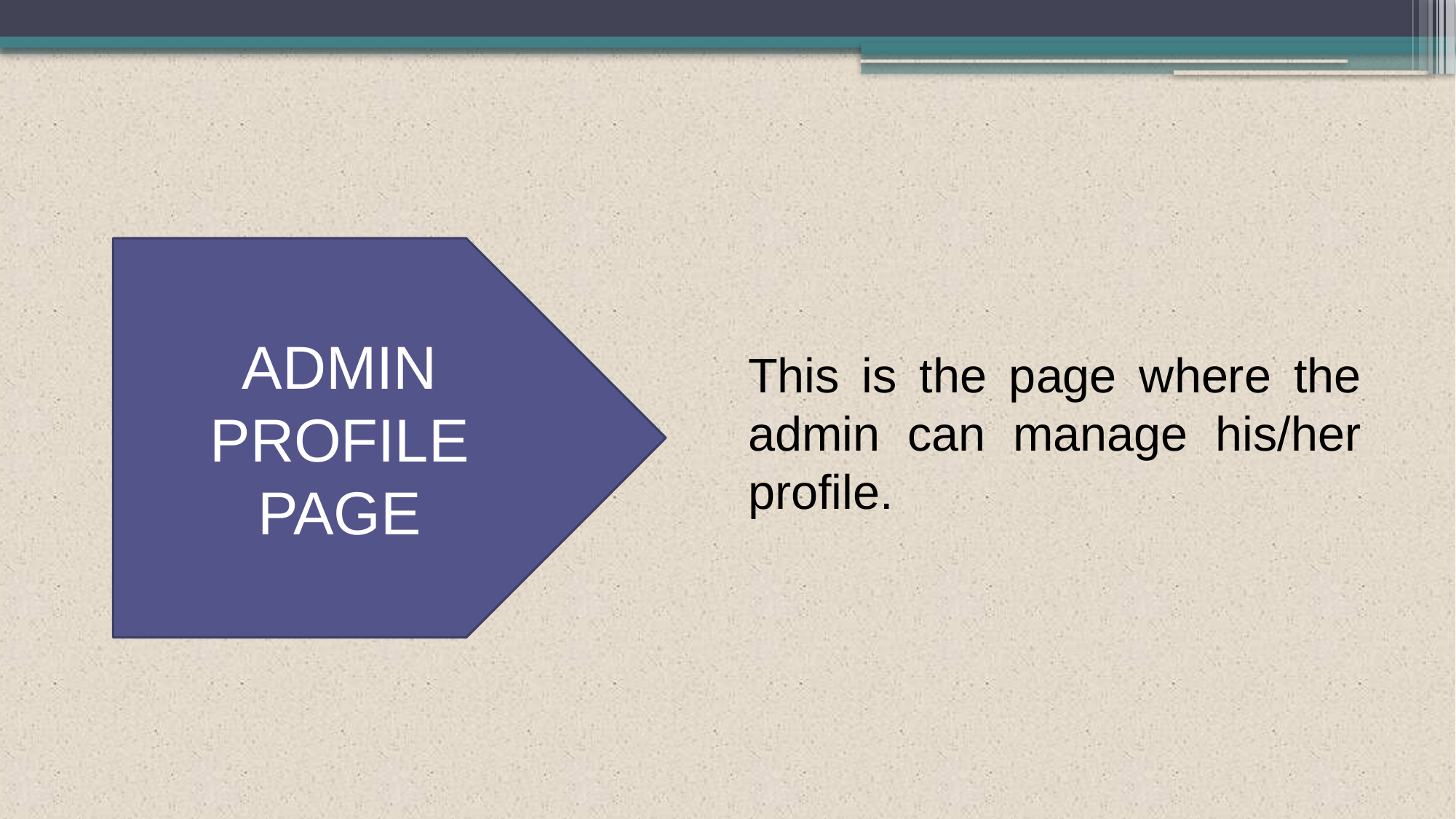

ADMIN PROFILE PAGE
This is the page where the admin can manage his/her profile.